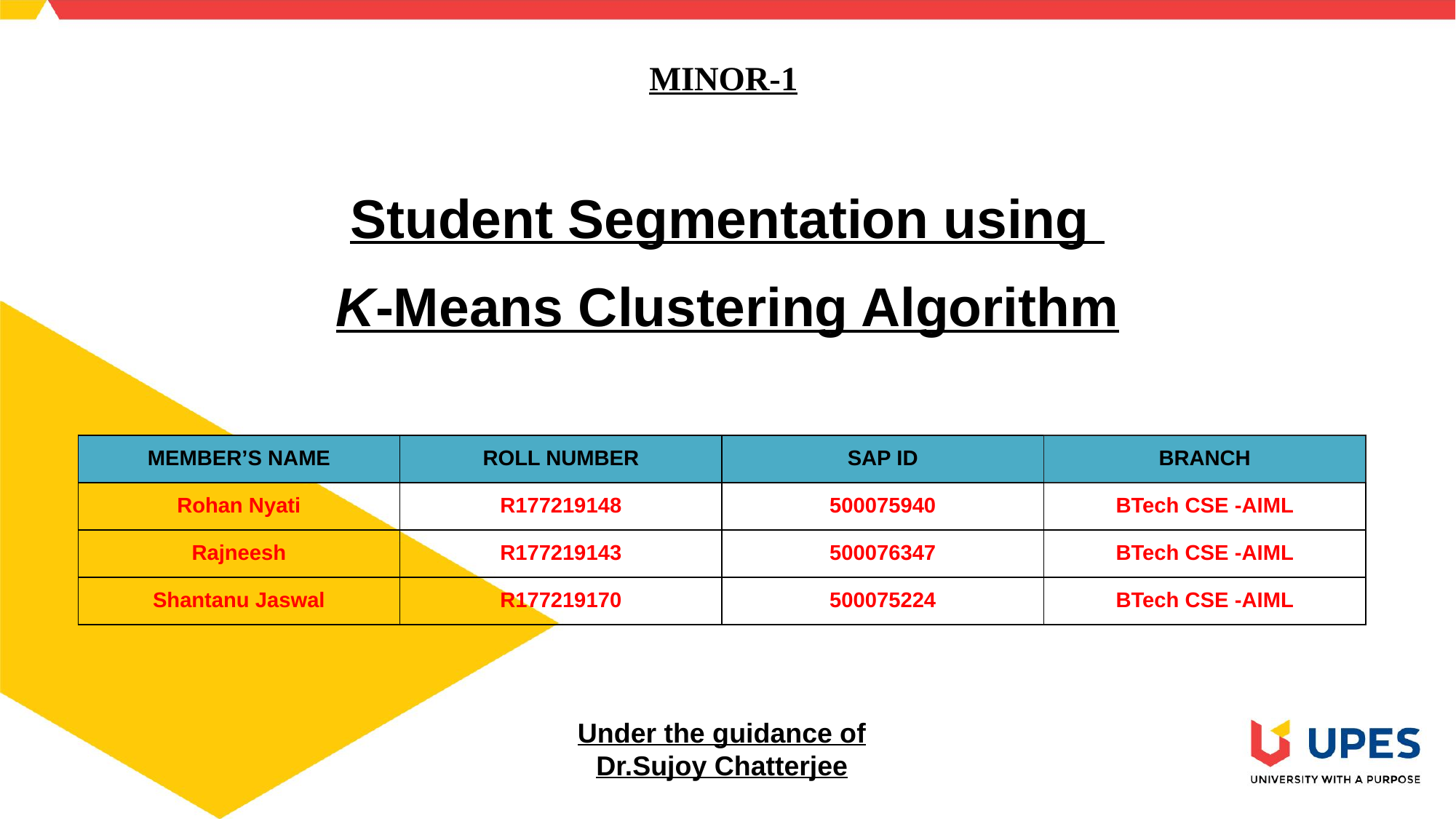

# MINOR-1
Student Segmentation using
K-Means Clustering Algorithm
| MEMBER’S NAME | ROLL NUMBER | SAP ID | BRANCH |
| --- | --- | --- | --- |
| Rohan Nyati | R177219148 | 500075940 | BTech CSE -AIML |
| Rajneesh | R177219143 | 500076347 | BTech CSE -AIML |
| Shantanu Jaswal | R177219170 | 500075224 | BTech CSE -AIML |

Under the guidance of
Dr.Sujoy Chatterjee